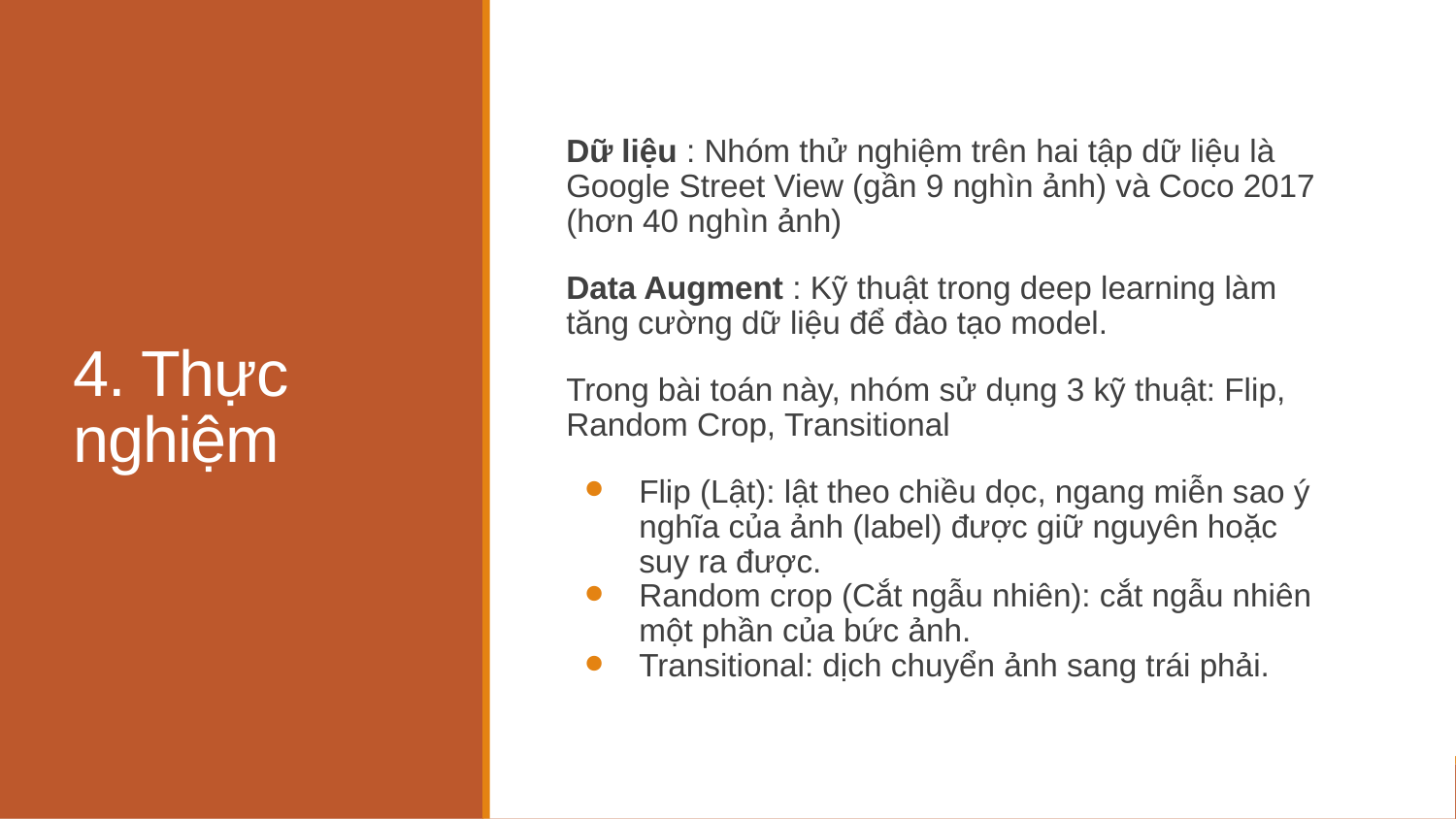

4. Thực nghiệm
Dữ liệu : Nhóm thử nghiệm trên hai tập dữ liệu là Google Street View (gần 9 nghìn ảnh) và Coco 2017 (hơn 40 nghìn ảnh)
Data Augment : Kỹ thuật trong deep learning làm tăng cường dữ liệu để đào tạo model.
Trong bài toán này, nhóm sử dụng 3 kỹ thuật: Flip, Random Crop, Transitional
Flip (Lật): lật theo chiều dọc, ngang miễn sao ý nghĩa của ảnh (label) được giữ nguyên hoặc suy ra được.
Random crop (Cắt ngẫu nhiên): cắt ngẫu nhiên một phần của bức ảnh.
Transitional: dịch chuyển ảnh sang trái phải.